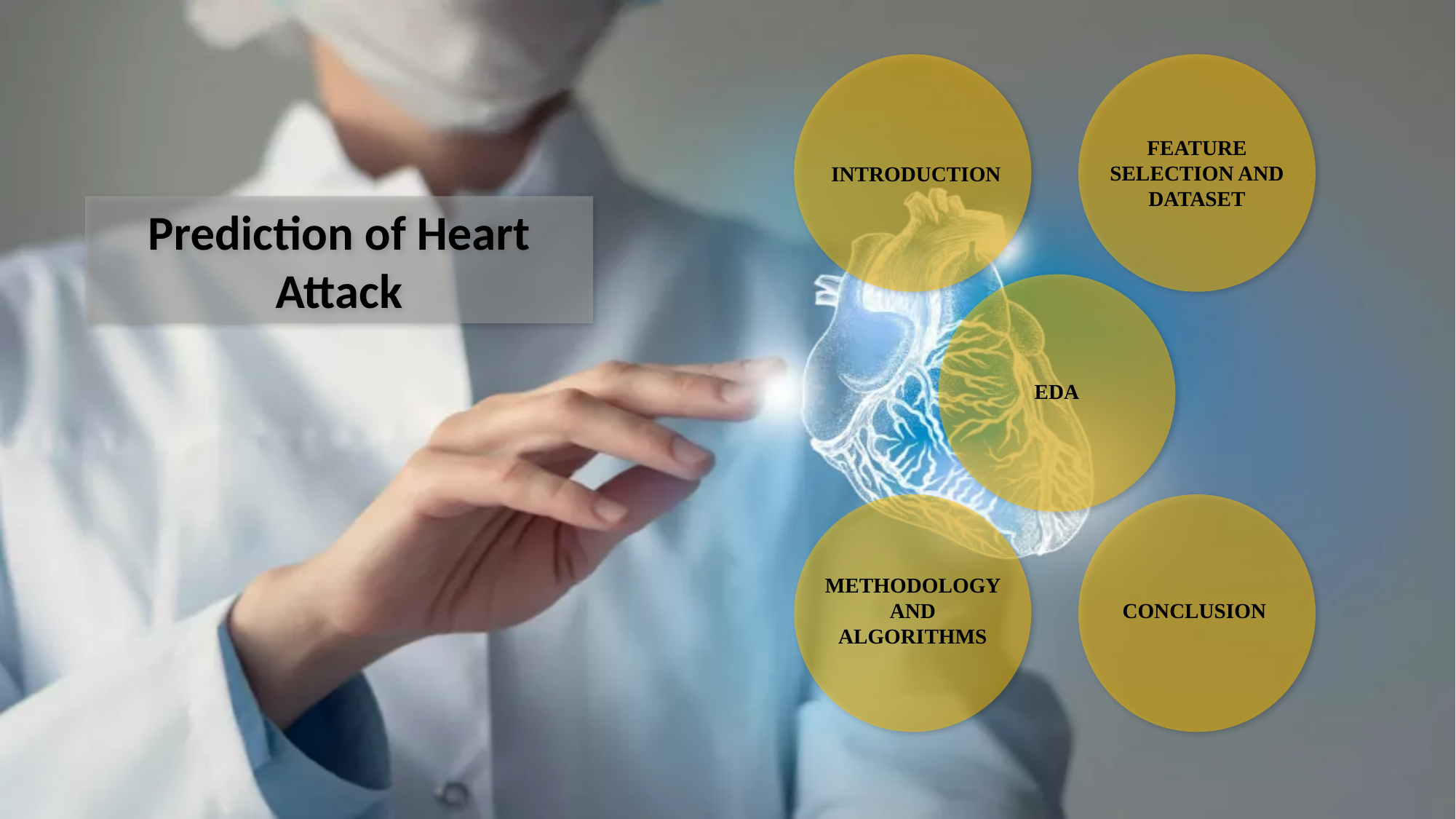

FEATURE SELECTION AND DATASET
INTRODUCTION
Prediction of Heart Attack

EDA

METHODOLOGY AND ALGORITHMS
CONCLUSION